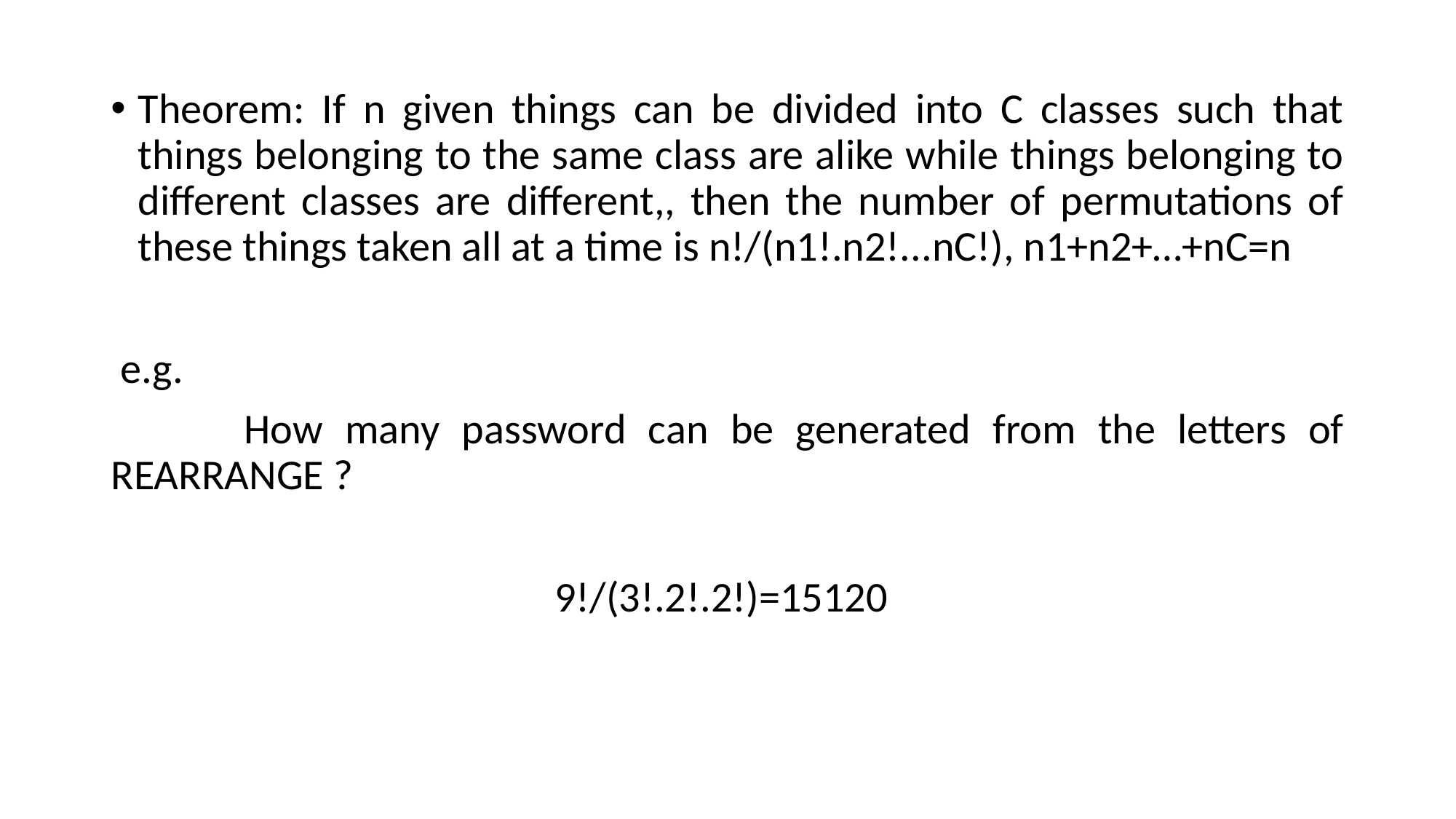

Theorem: If n given things can be divided into C classes such that things belonging to the same class are alike while things belonging to different classes are different,, then the number of permutations of these things taken all at a time is n!/(n1!.n2!...nC!), n1+n2+…+nC=n

 e.g.
      How many password can be generated from the letters of REARRANGE ?

                                              9!/(3!.2!.2!)=15120